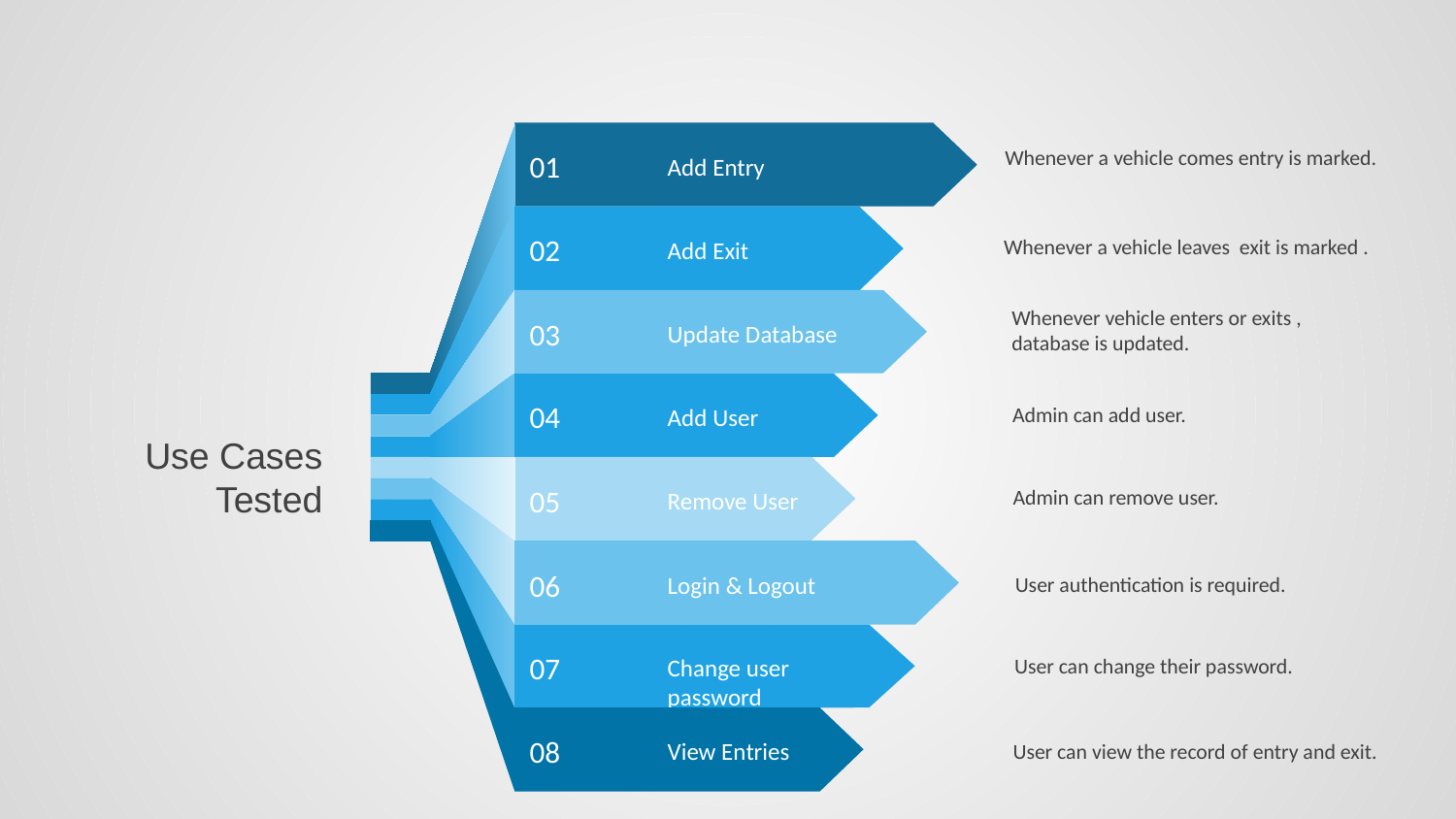

01
Add Entry

Whenever a vehicle comes entry is marked.

02
Add Exit

Whenever a vehicle leaves  exit is marked .

03
Update Database

Whenever vehicle enters or exits ,
database is updated.

04
Add User

Admin can add user.
Use Cases Tested

05
Remove User
Admin can remove user.

06
Login & Logout

07
Change user password

08
View Entries
User authentication is required.
User can change their password.
User can view the record of entry and exit.